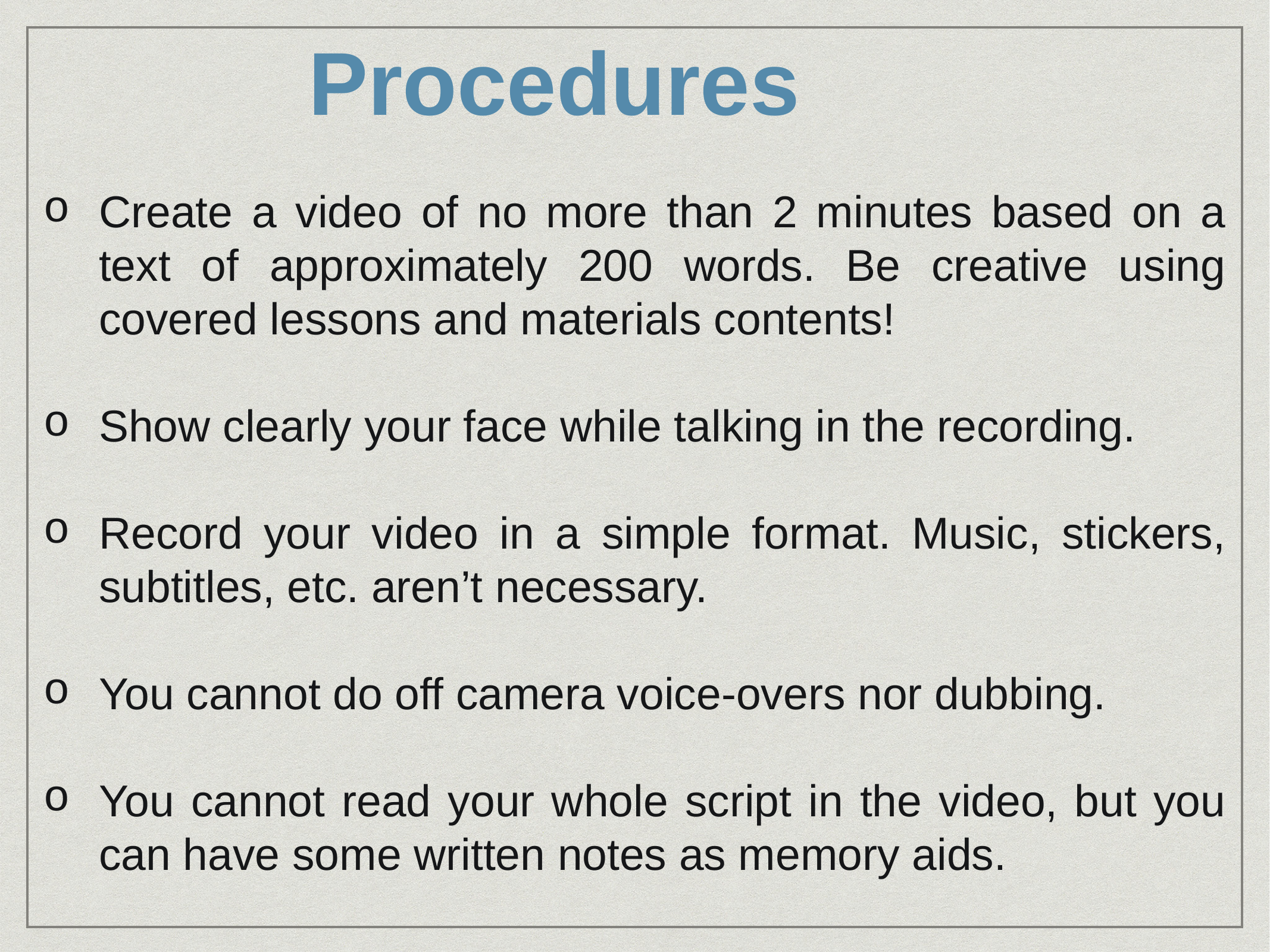

# Procedures

Create a video of no more than 2 minutes based on a text of approximately 200 words. Be creative using covered lessons and materials contents!

Show clearly your face while talking in the recording.

Record your video in a simple format. Music, stickers, subtitles, etc. aren’t necessary.

You cannot do off camera voice-overs nor dubbing.

You cannot read your whole script in the video, but you can have some written notes as memory aids.